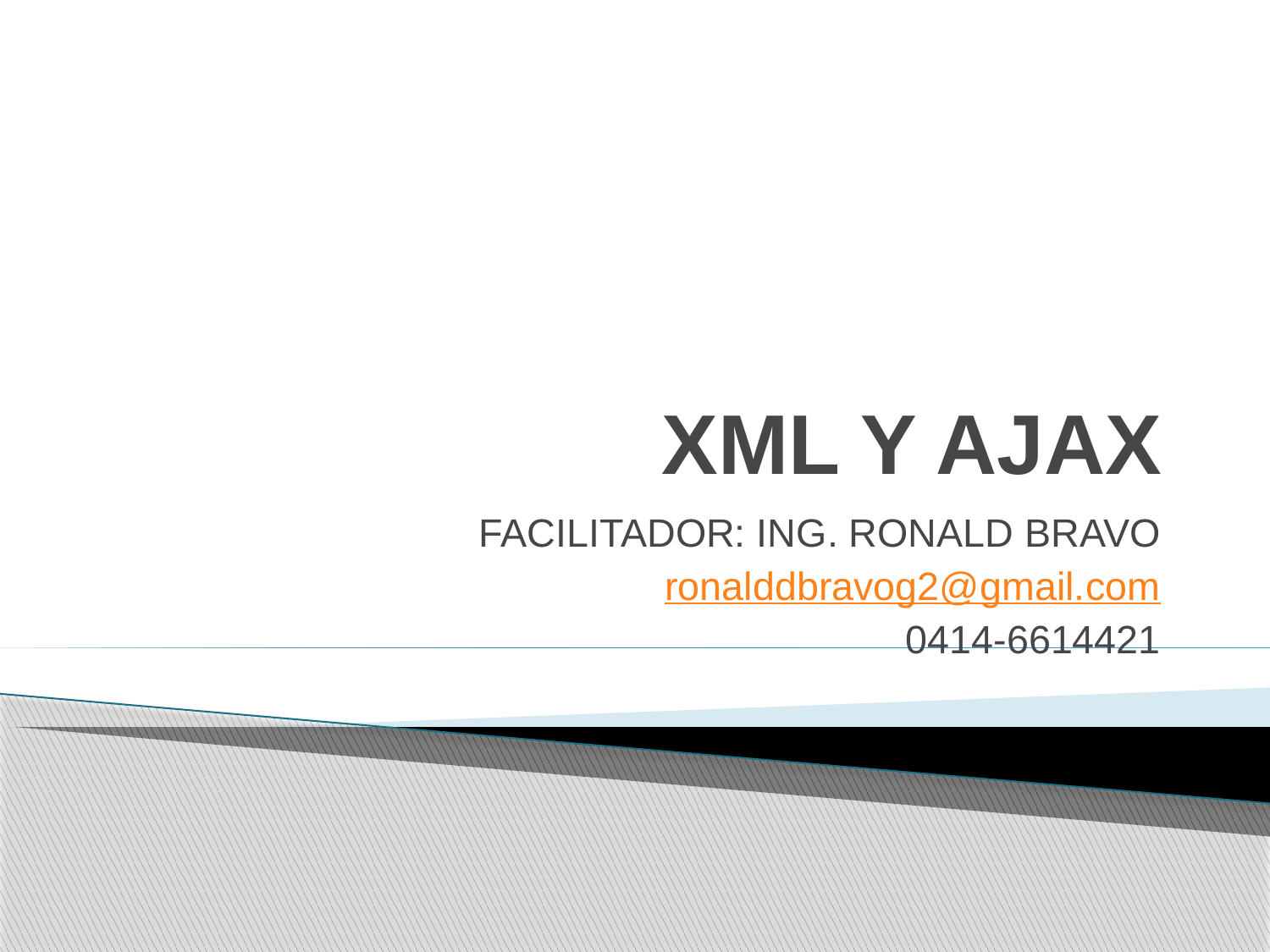

# XML Y AJAX
FACILITADOR: ING. RONALD BRAVO
ronalddbravog2@gmail.com
0414-6614421